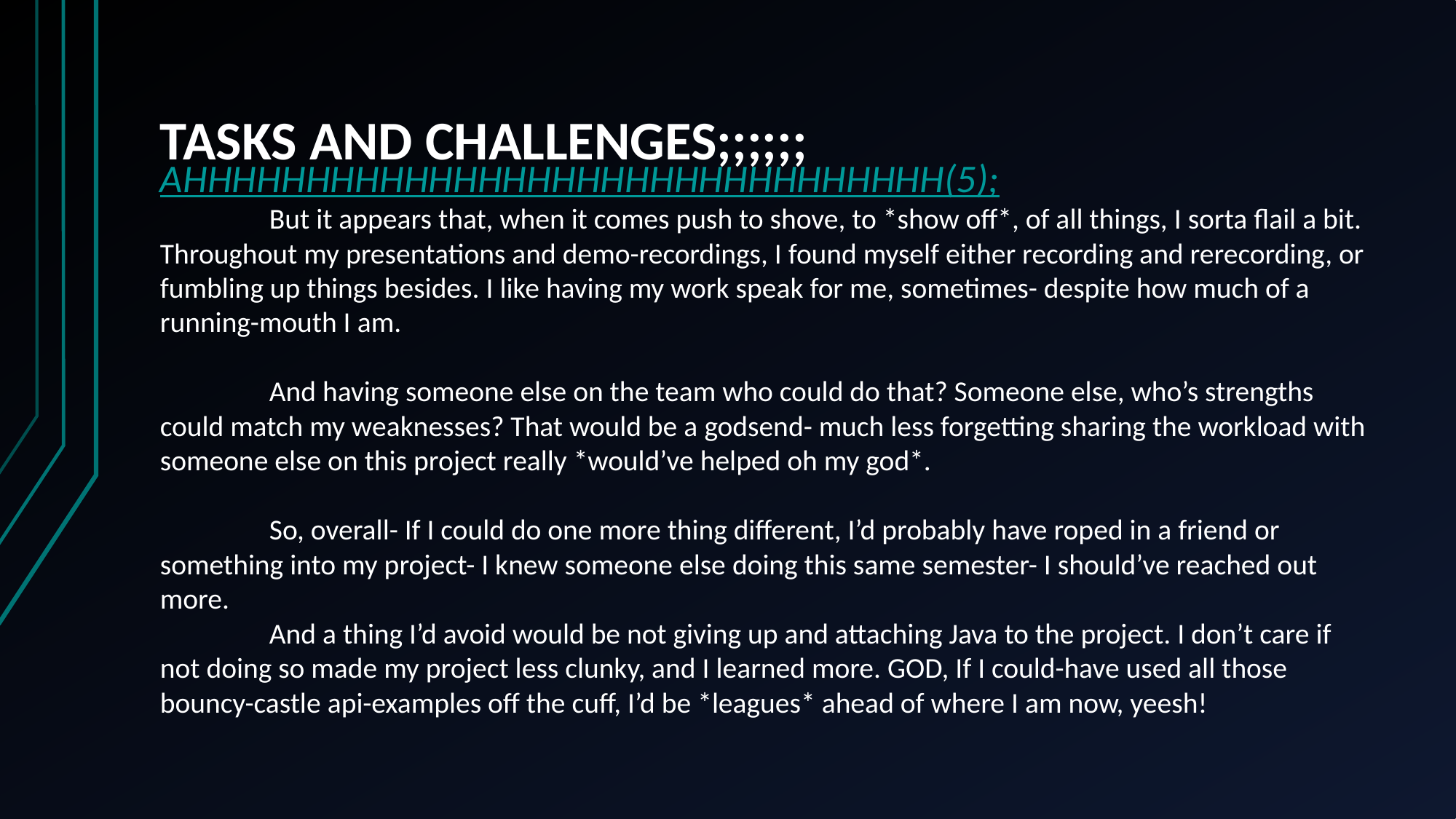

# TASKS AND CHALLENGES;;;;;;
AHHHHHHHHHHHHHHHHHHHHHHHHHHHHHHH(5);
	But it appears that, when it comes push to shove, to *show off*, of all things, I sorta flail a bit. Throughout my presentations and demo-recordings, I found myself either recording and rerecording, or fumbling up things besides. I like having my work speak for me, sometimes- despite how much of a running-mouth I am.

	And having someone else on the team who could do that? Someone else, who’s strengths could match my weaknesses? That would be a godsend- much less forgetting sharing the workload with someone else on this project really *would’ve helped oh my god*.

	So, overall- If I could do one more thing different, I’d probably have roped in a friend or something into my project- I knew someone else doing this same semester- I should’ve reached out more.
	And a thing I’d avoid would be not giving up and attaching Java to the project. I don’t care if not doing so made my project less clunky, and I learned more. GOD, If I could-have used all those bouncy-castle api-examples off the cuff, I’d be *leagues* ahead of where I am now, yeesh!